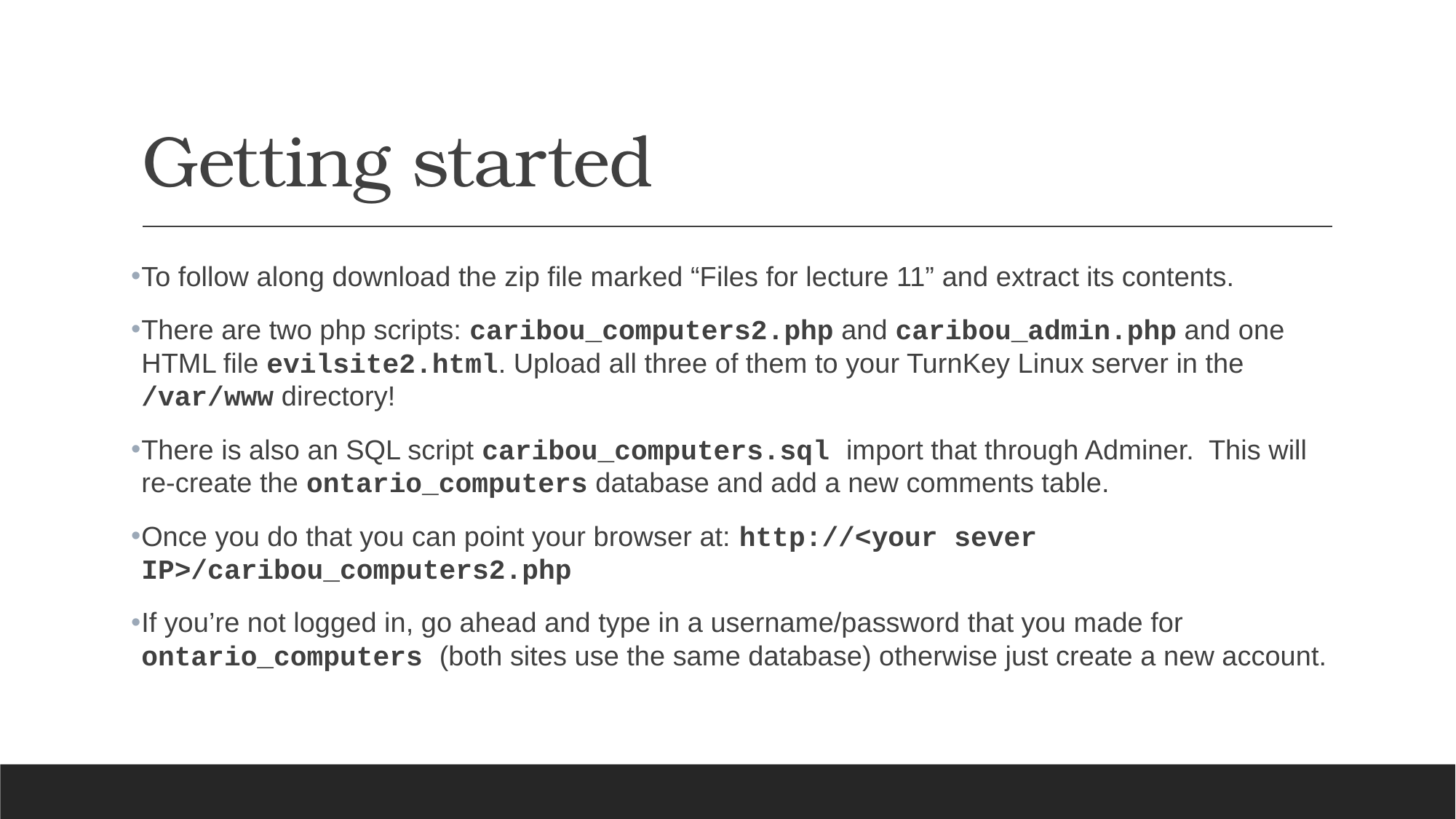

# Getting started
To follow along download the zip file marked “Files for lecture 11” and extract its contents.
There are two php scripts: caribou_computers2.php and caribou_admin.php and one HTML file evilsite2.html. Upload all three of them to your TurnKey Linux server in the /var/www directory!
There is also an SQL script caribou_computers.sql import that through Adminer.  This will re-create the ontario_computers database and add a new comments table.
Once you do that you can point your browser at: http://<your sever IP>/caribou_computers2.php
If you’re not logged in, go ahead and type in a username/password that you made for ontario_computers (both sites use the same database) otherwise just create a new account.